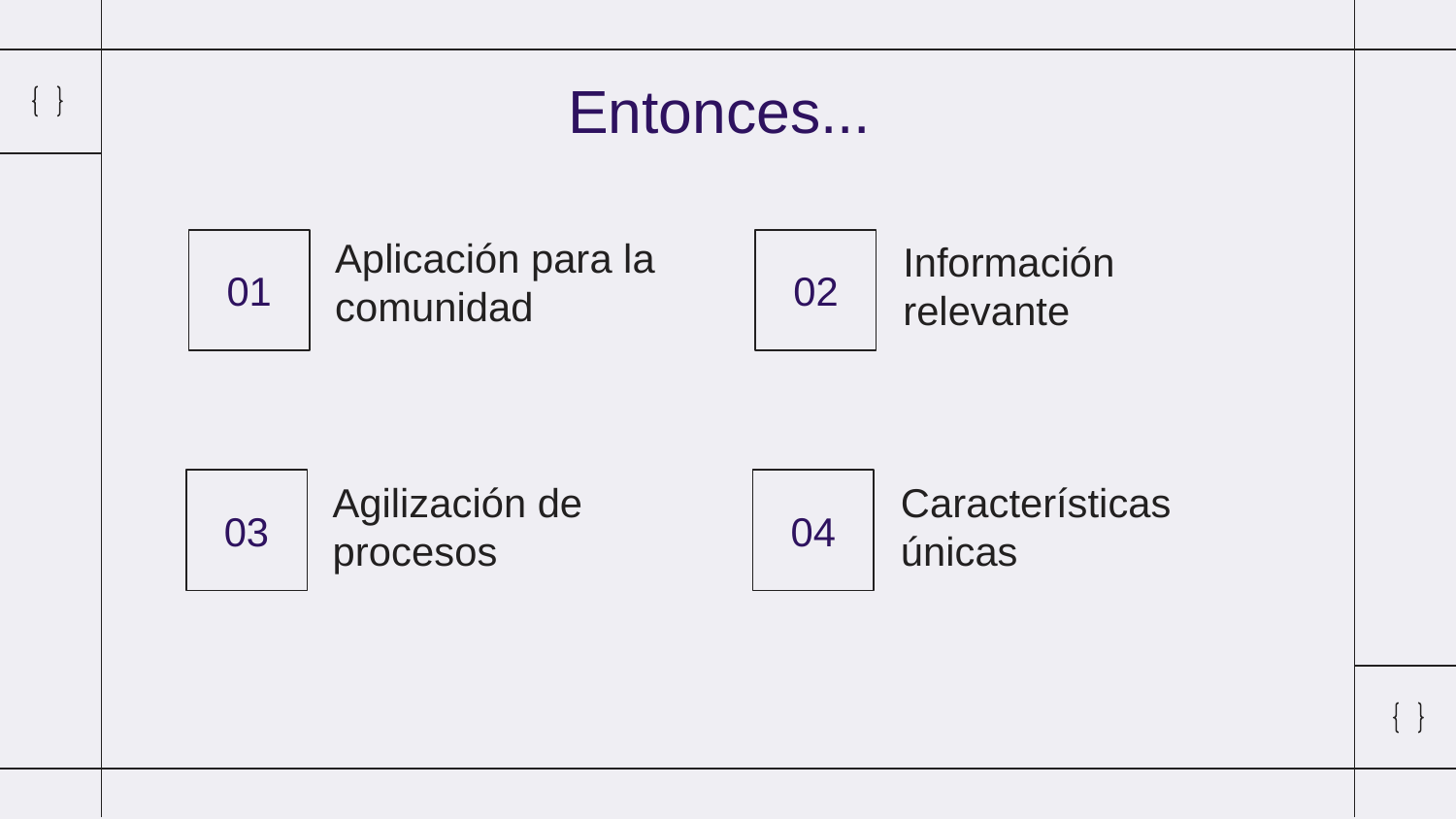

Entonces...
01
02
# Aplicación para la comunidad
Información relevante
03
04
Agilización de procesos
Características únicas